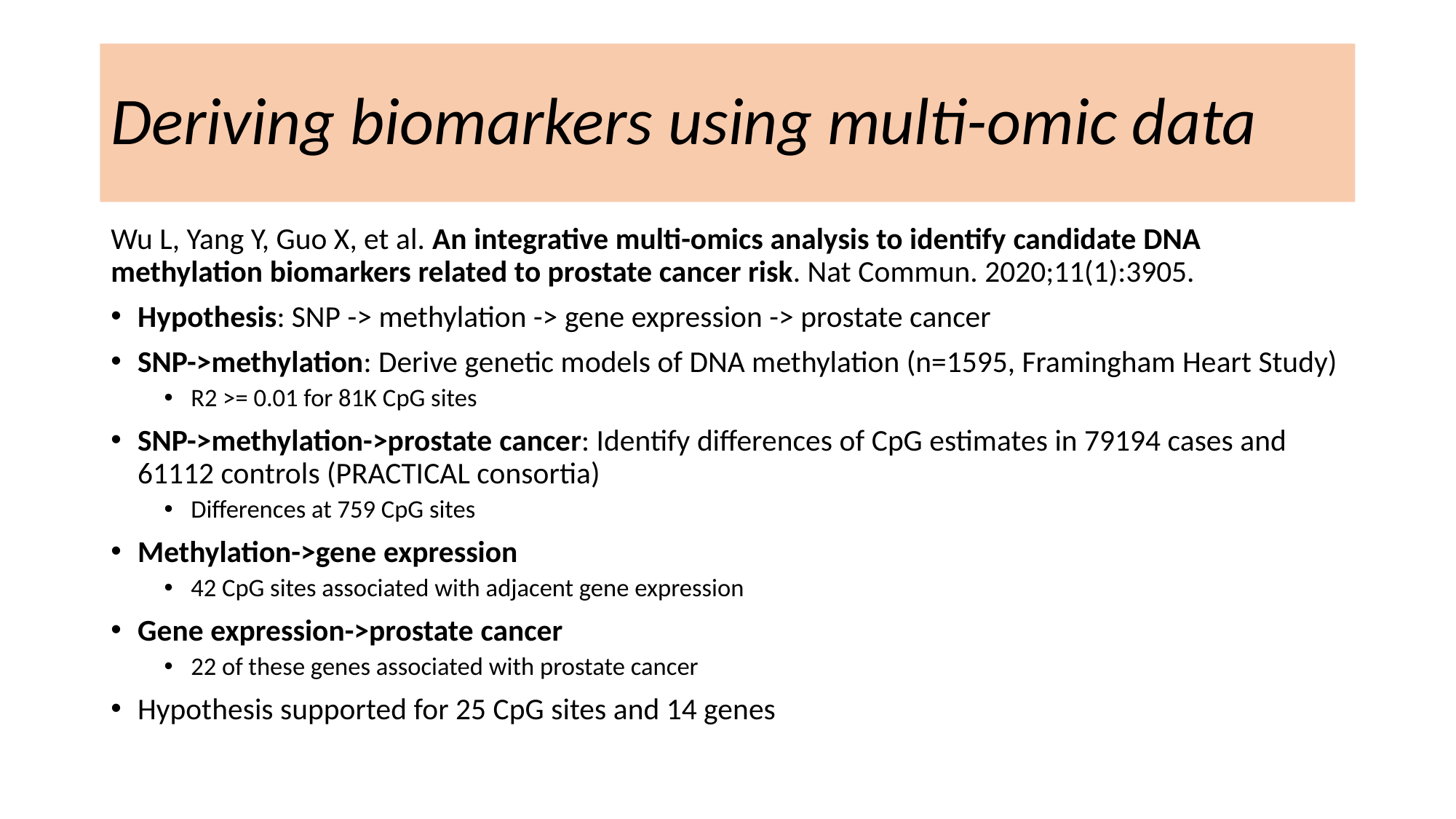

# Deriving biomarkers using multi-omic data
Wu L, Yang Y, Guo X, et al. An integrative multi-omics analysis to identify candidate DNA methylation biomarkers related to prostate cancer risk. Nat Commun. 2020;11(1):3905.
Hypothesis: SNP -> methylation -> gene expression -> prostate cancer
SNP->methylation: Derive genetic models of DNA methylation (n=1595, Framingham Heart Study)
R2 >= 0.01 for 81K CpG sites
SNP->methylation->prostate cancer: Identify differences of CpG estimates in 79194 cases and 61112 controls (PRACTICAL consortia)
Differences at 759 CpG sites
Methylation->gene expression
42 CpG sites associated with adjacent gene expression
Gene expression->prostate cancer
22 of these genes associated with prostate cancer
Hypothesis supported for 25 CpG sites and 14 genes